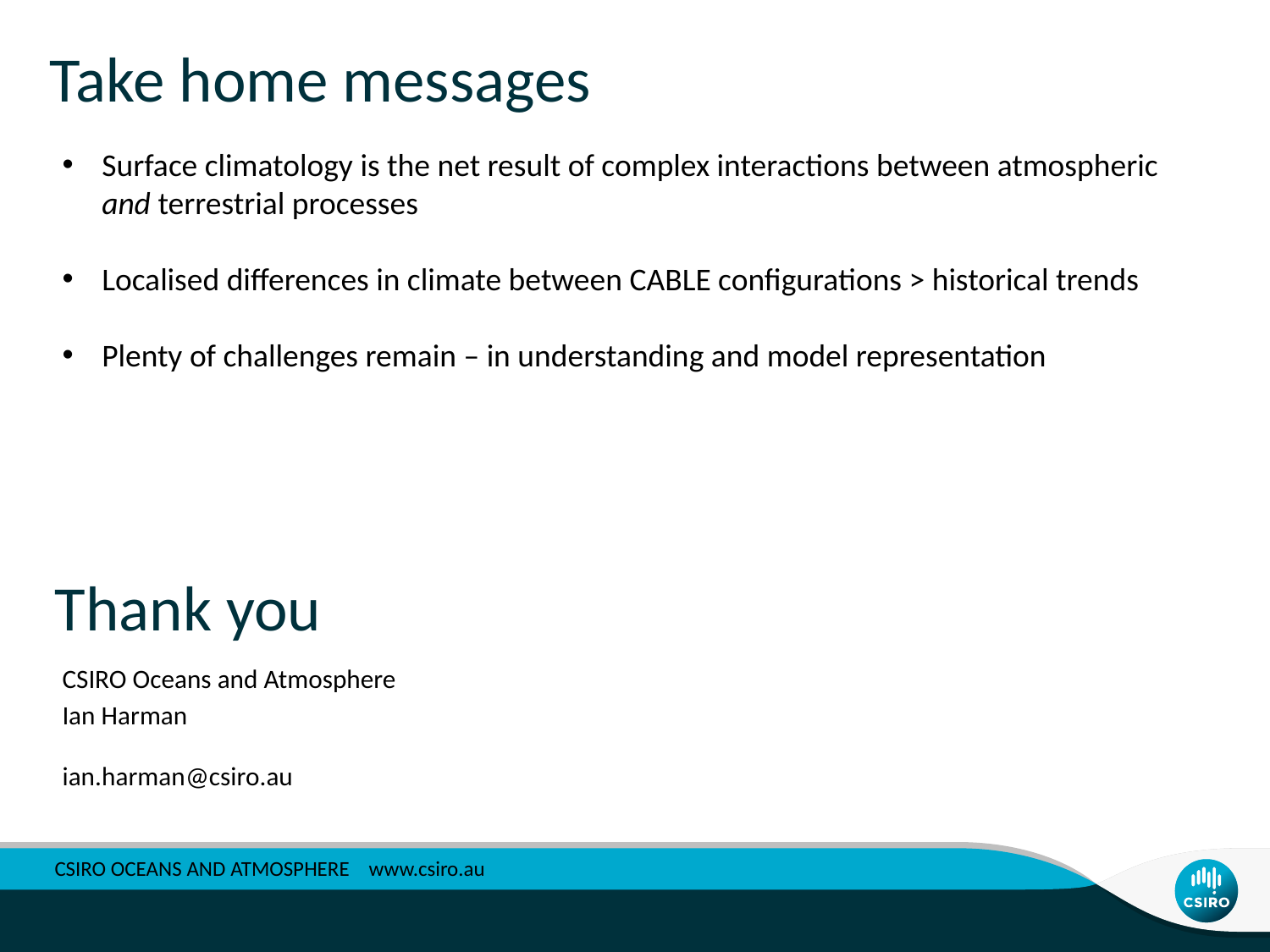

# Take home messages
Surface climatology is the net result of complex interactions between atmospheric and terrestrial processes

Localised differences in climate between CABLE configurations > historical trends

Plenty of challenges remain – in understanding and model representation
Thank you
CSIRO Oceans and Atmosphere
Ian Harman
ian.harman@csiro.au
CSIRO OCEANS AND ATMOSPHERE    www.csiro.au